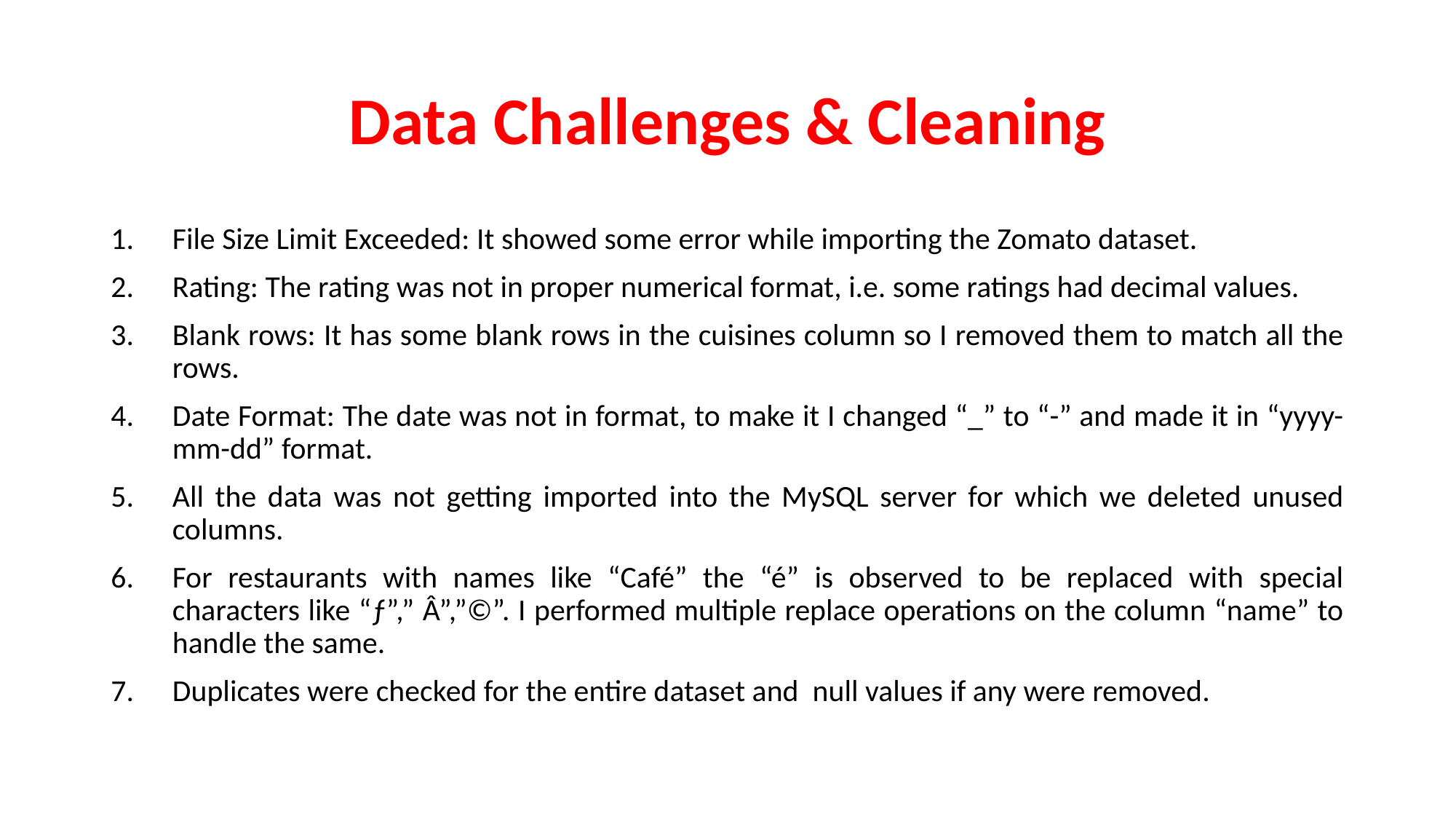

# Data Challenges & Cleaning
File Size Limit Exceeded: It showed some error while importing the Zomato dataset.
Rating: The rating was not in proper numerical format, i.e. some ratings had decimal values.
Blank rows: It has some blank rows in the cuisines column so I removed them to match all the rows.
Date Format: The date was not in format, to make it I changed “_” to “-” and made it in “yyyy-mm-dd” format.
All the data was not getting imported into the MySQL server for which we deleted unused columns.
For restaurants with names like “Café” the “é” is observed to be replaced with special characters like “ƒ”,” Â”,”©”. I performed multiple replace operations on the column “name” to handle the same.
Duplicates were checked for the entire dataset and  null values if any were removed.